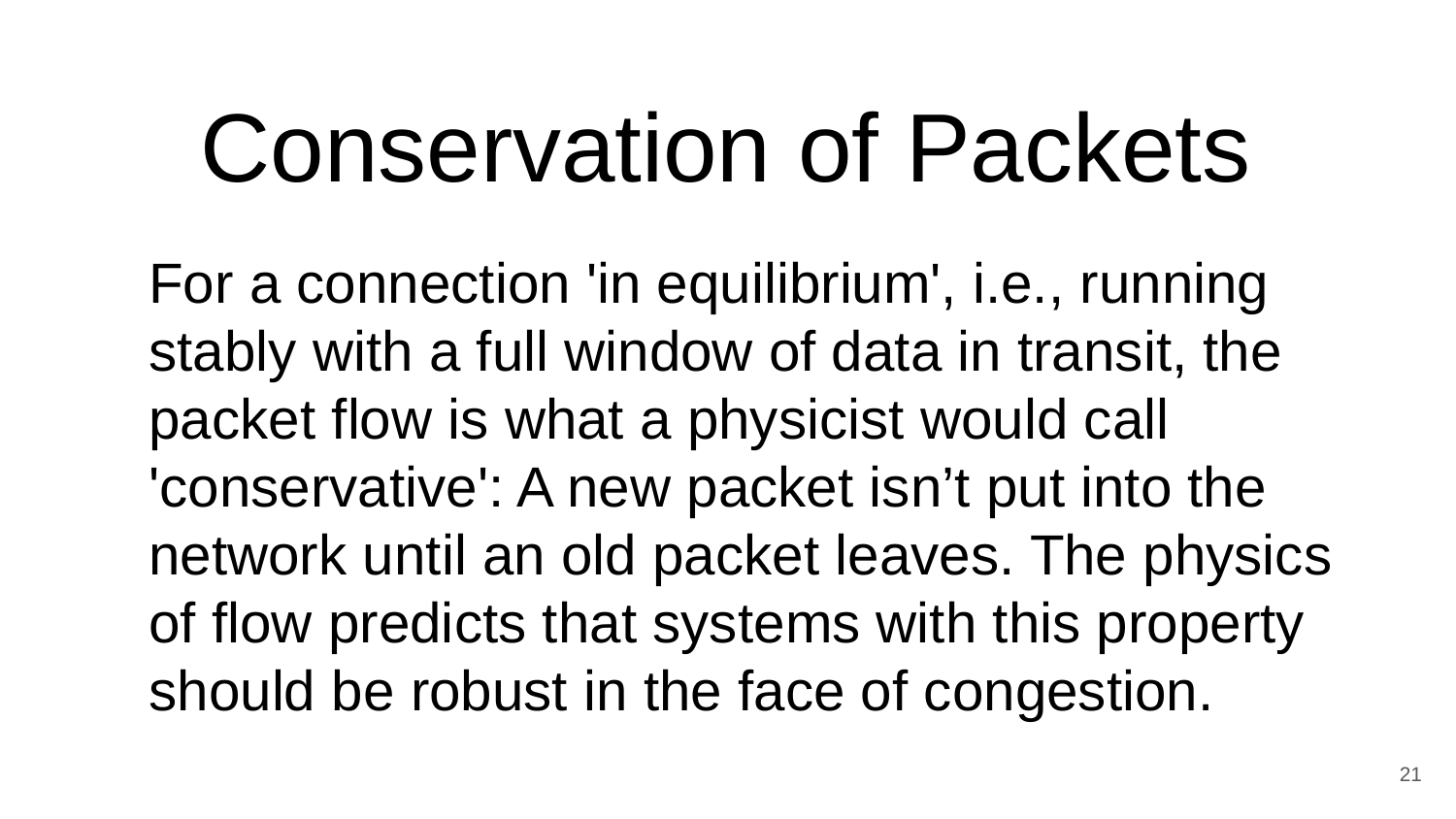

# Conservation of Packets
For a connection 'in equilibrium', i.e., running stably with a full window of data in transit, the packet flow is what a physicist would call 'conservative': A new packet isn’t put into the network until an old packet leaves. The physics of flow predicts that systems with this property should be robust in the face of congestion.
21